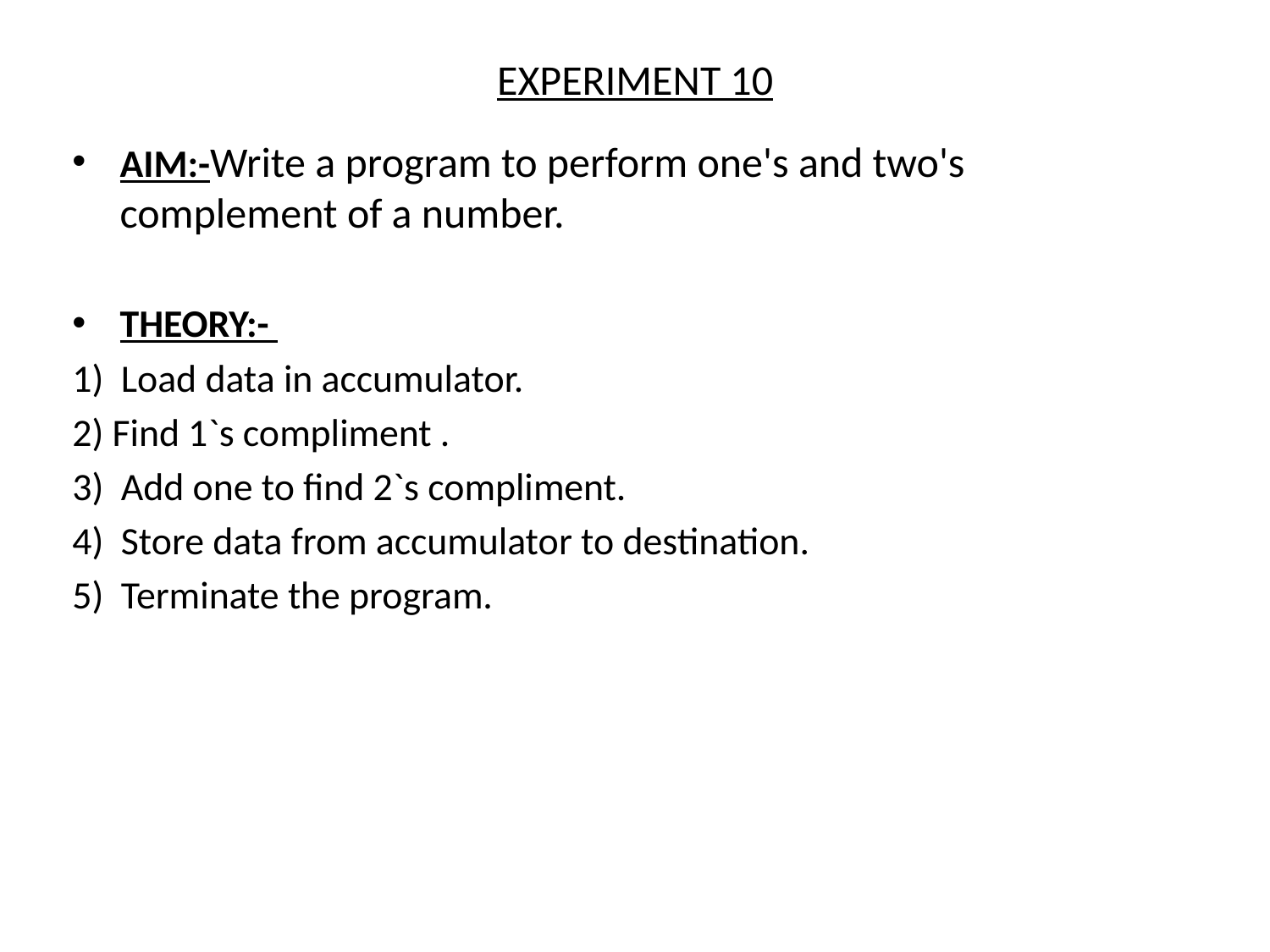

# EXPERIMENT 10
AIM:-Write a program to perform one's and two's complement of a number.

THEORY:-
1)  Load data in accumulator.
2) Find 1`s compliment .
3)  Add one to find 2`s compliment.
4)  Store data from accumulator to destination.
5)  Terminate the program.